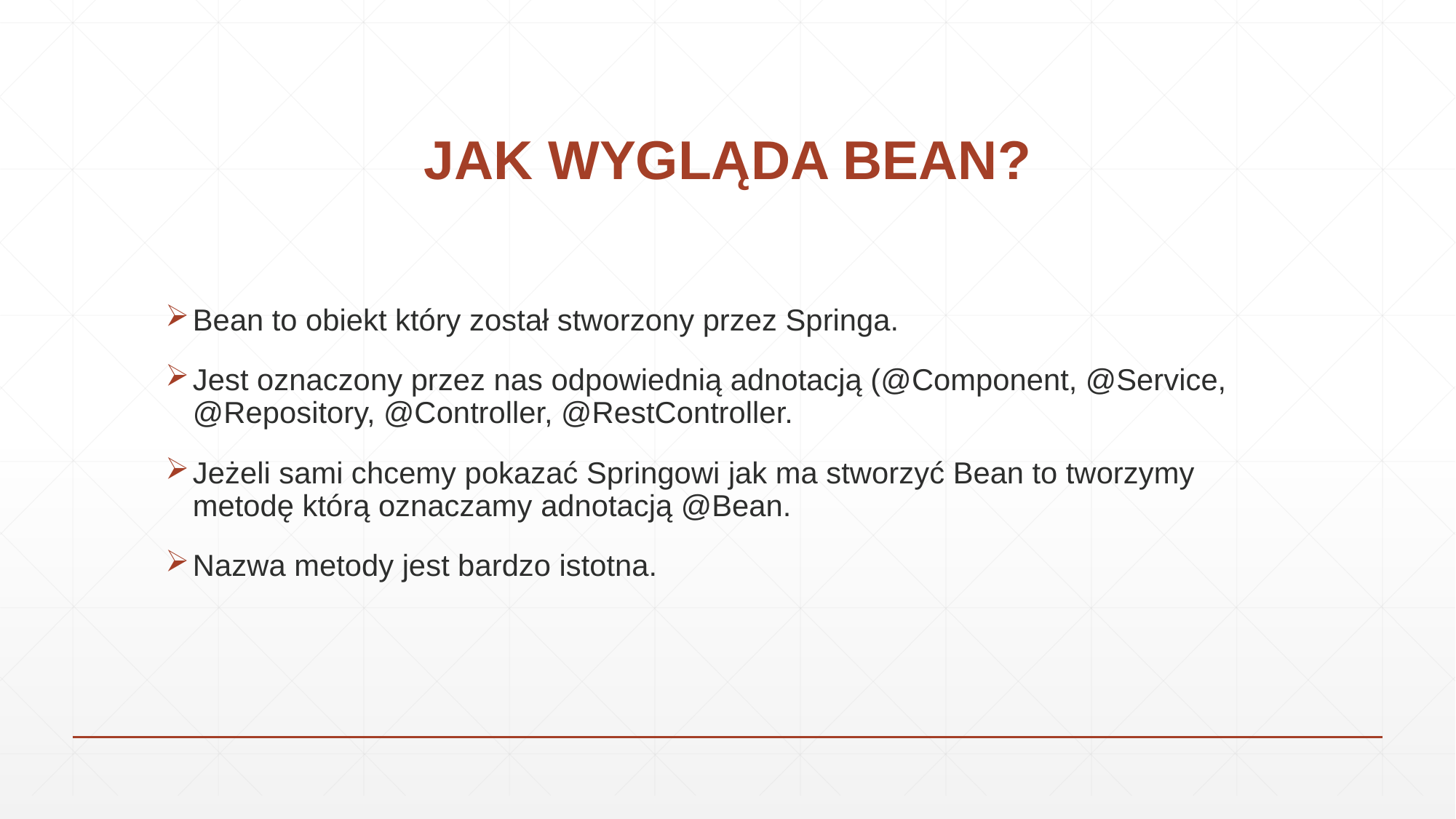

# JAK WYGLĄDA BEAN?
Bean to obiekt który został stworzony przez Springa.
Jest oznaczony przez nas odpowiednią adnotacją (@Component, @Service, @Repository, @Controller, @RestController.
Jeżeli sami chcemy pokazać Springowi jak ma stworzyć Bean to tworzymy metodę którą oznaczamy adnotacją @Bean.
Nazwa metody jest bardzo istotna.